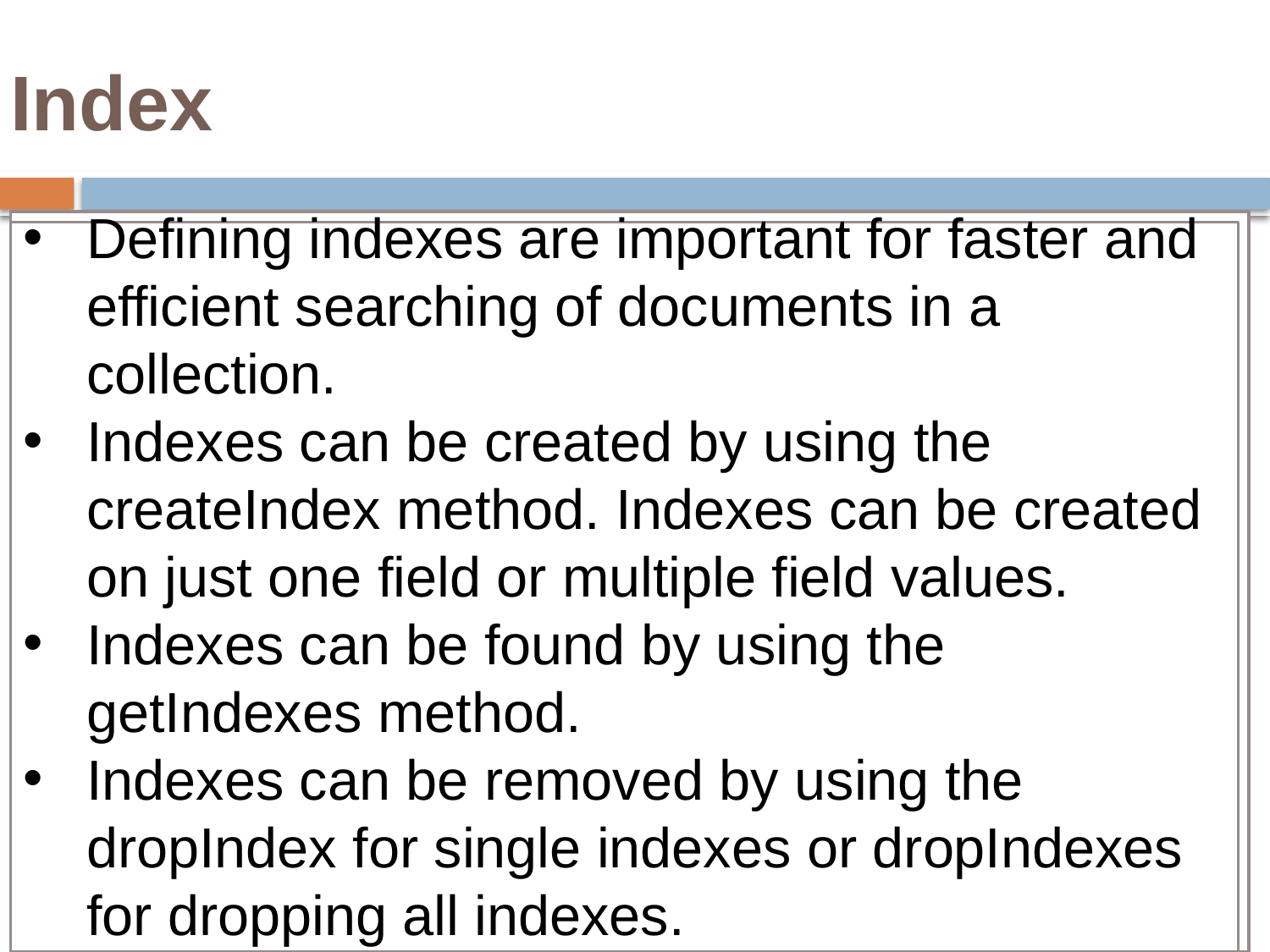

# Index

Defining indexes are important for faster and efficient searching of documents in a collection.
Indexes can be created by using the createIndex method. Indexes can be created on just one field or multiple field values.
Indexes can be found by using the getIndexes method.
Indexes can be removed by using the dropIndex for single indexes or dropIndexes for dropping all indexes.